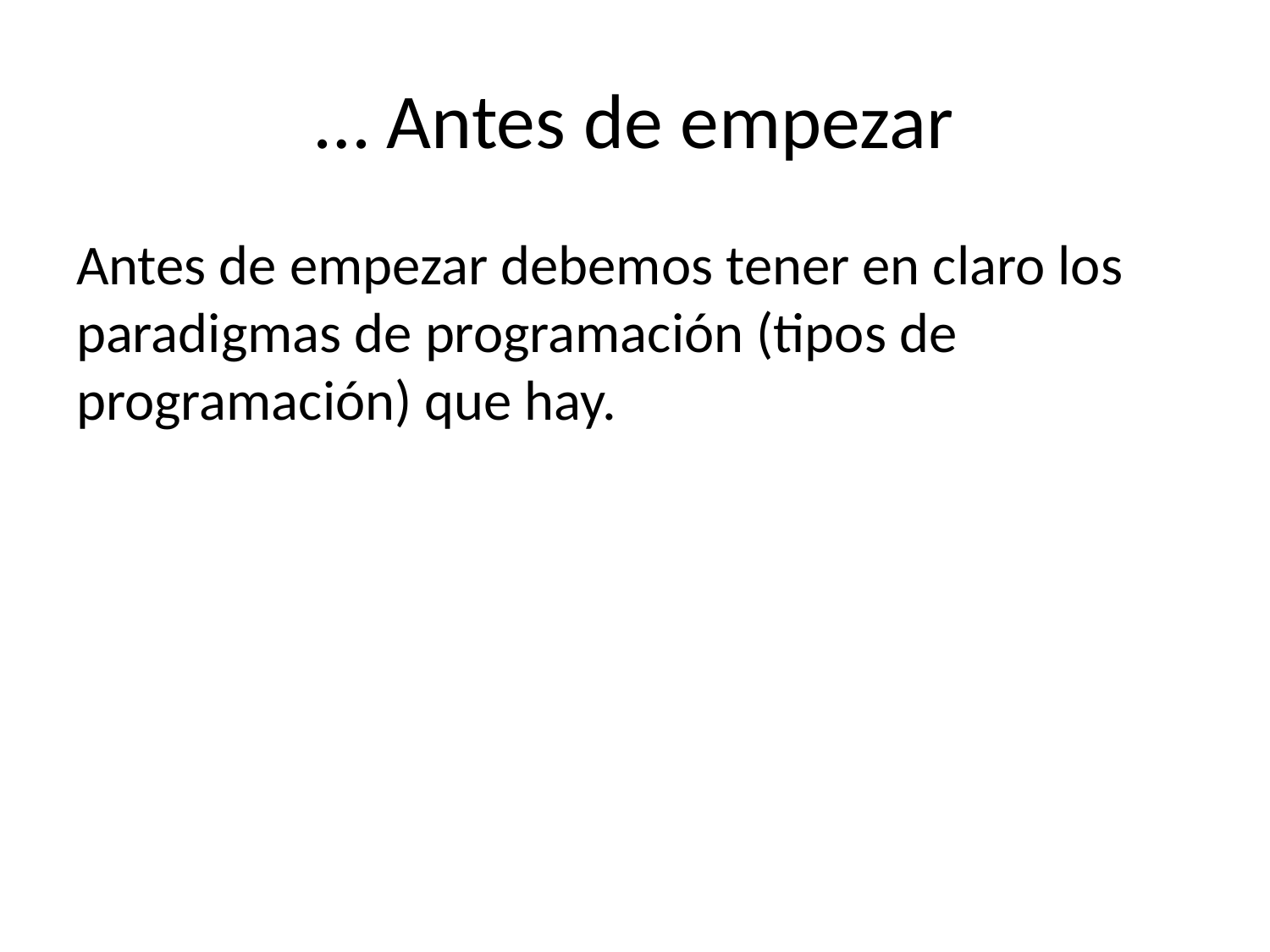

# … Antes de empezar
Antes de empezar debemos tener en claro los paradigmas de programación (tipos de programación) que hay.